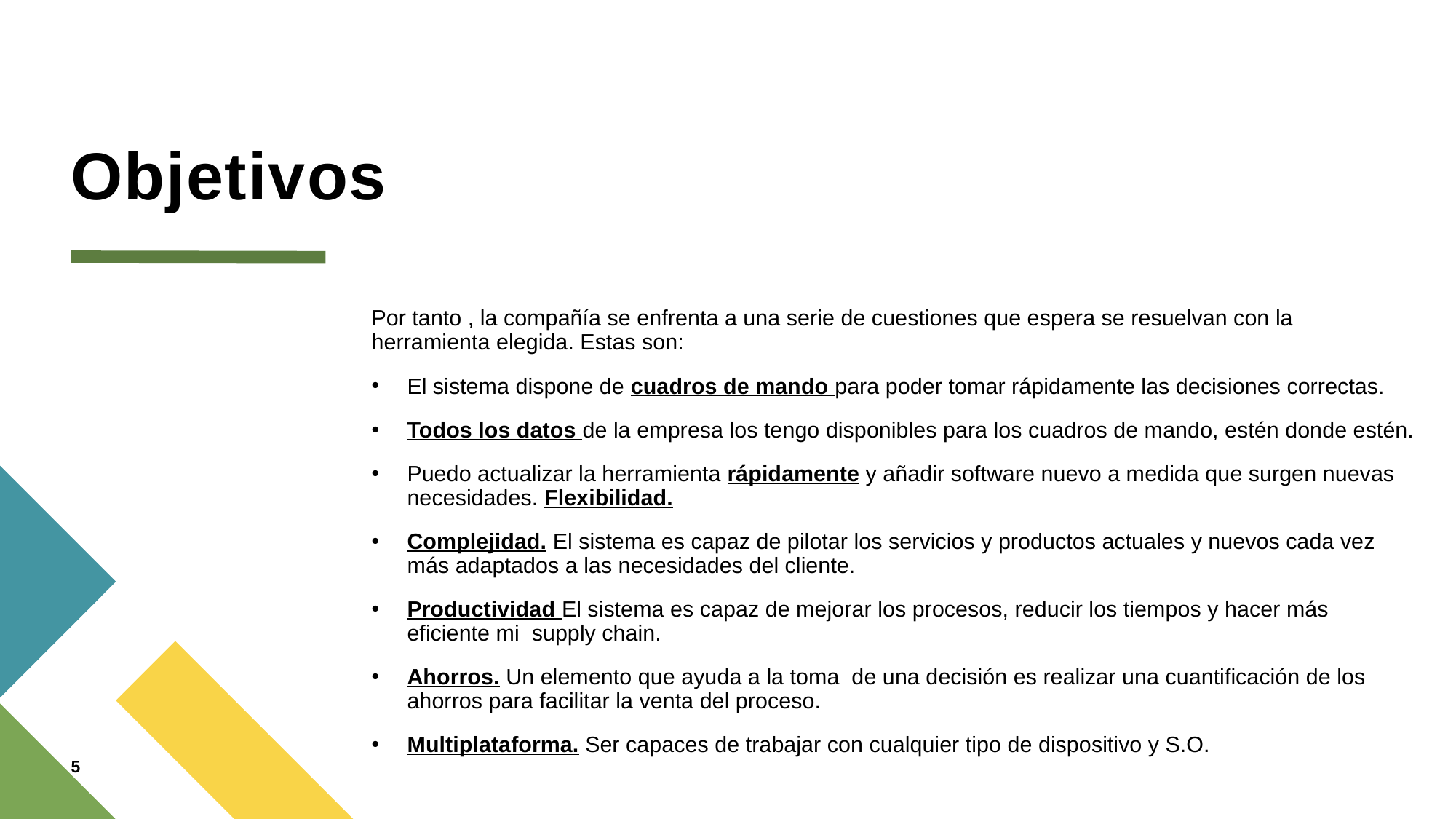

# Objetivos
Por tanto , la compañía se enfrenta a una serie de cuestiones que espera se resuelvan con la  herramienta elegida. Estas son:
El sistema dispone de cuadros de mando para poder tomar rápidamente las decisiones correctas.
Todos los datos de la empresa los tengo disponibles para los cuadros de mando, estén donde estén.
Puedo actualizar la herramienta rápidamente y añadir software nuevo a medida que surgen nuevas necesidades. Flexibilidad.
Complejidad. El sistema es capaz de pilotar los servicios y productos actuales y nuevos cada vez más adaptados a las necesidades del cliente.
Productividad El sistema es capaz de mejorar los procesos, reducir los tiempos y hacer más eficiente mi  supply chain.
Ahorros. Un elemento que ayuda a la toma  de una decisión es realizar una cuantificación de los ahorros para facilitar la venta del proceso.
Multiplataforma. Ser capaces de trabajar con cualquier tipo de dispositivo y S.O.

5